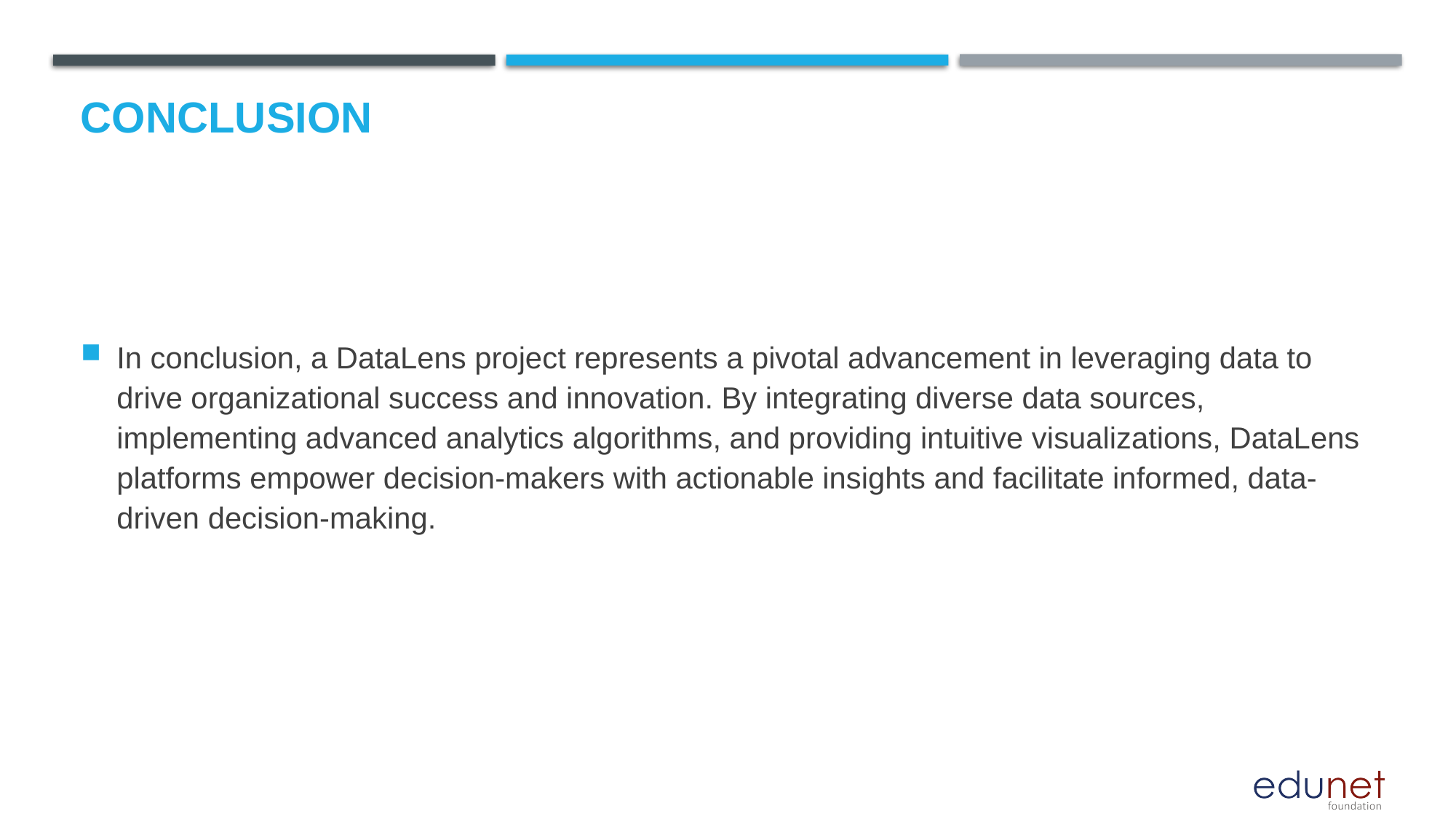

# Conclusion
In conclusion, a DataLens project represents a pivotal advancement in leveraging data to drive organizational success and innovation. By integrating diverse data sources, implementing advanced analytics algorithms, and providing intuitive visualizations, DataLens platforms empower decision-makers with actionable insights and facilitate informed, data-driven decision-making.